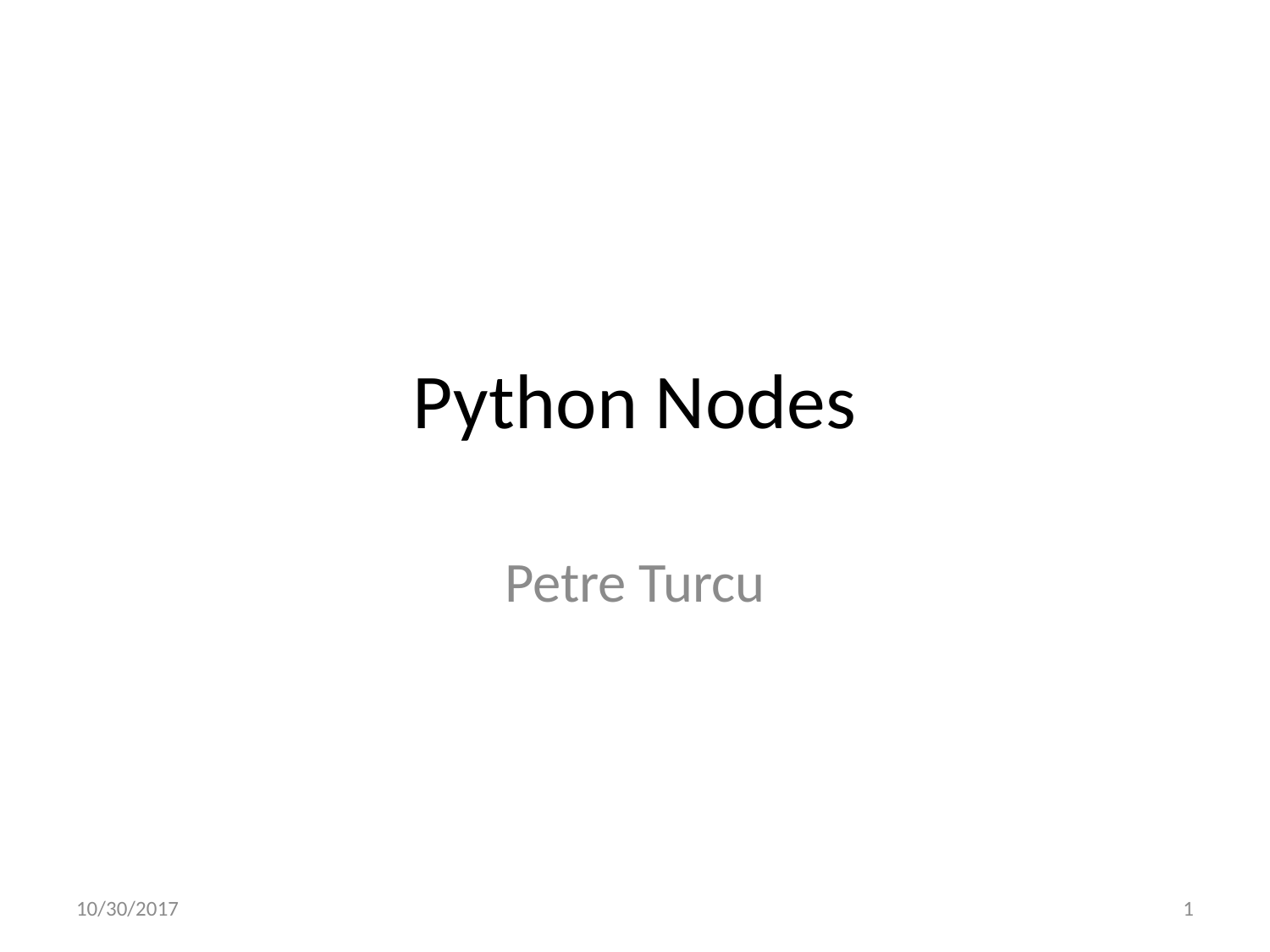

# Python Nodes
Petre Turcu
10/30/2017
1